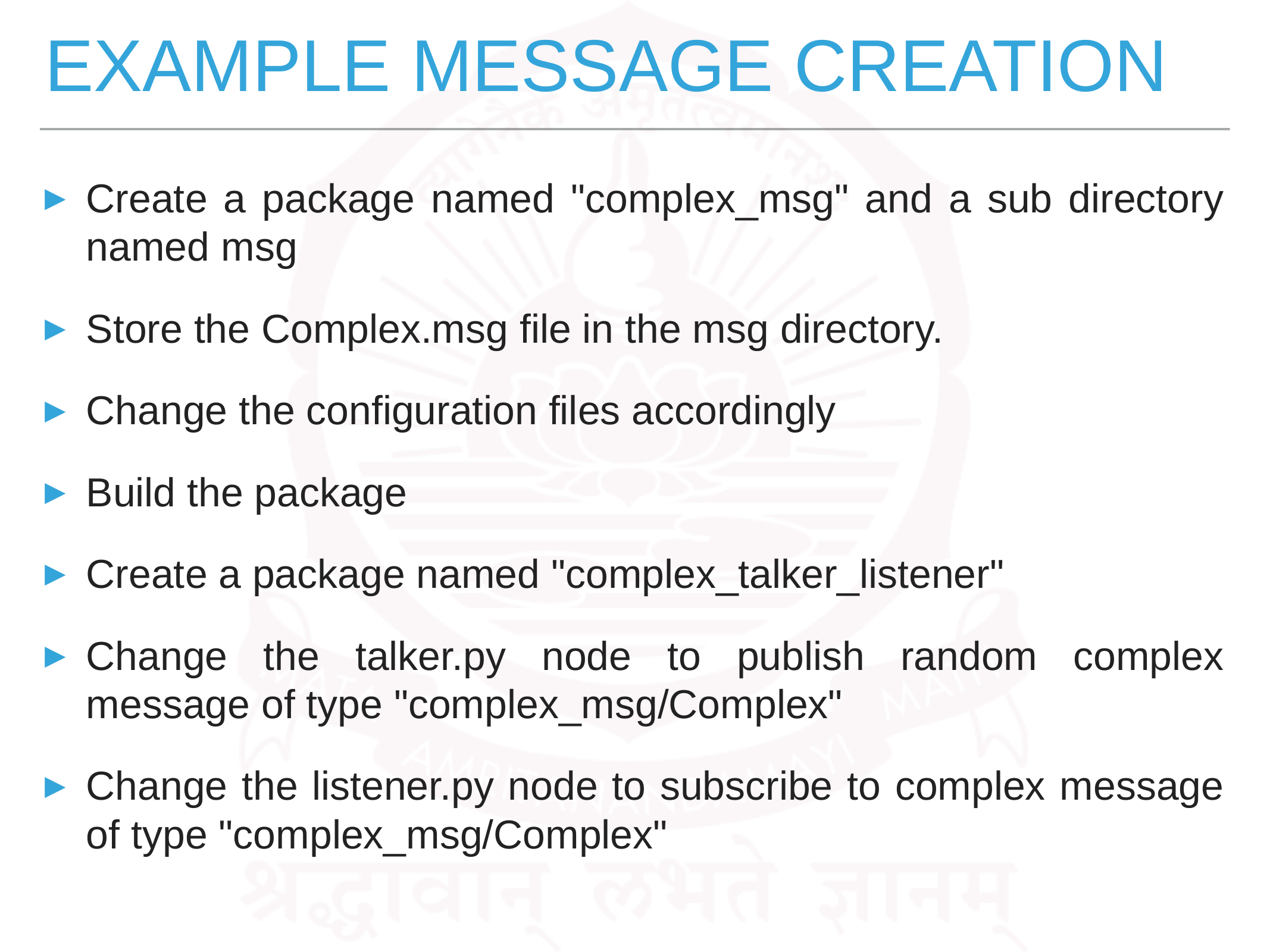

# EXAMPLE MESSAGE CREATION

Create a package named "complex_msg" and a sub directory named msg
Store the Complex.msg file in the msg directory.
Change the configuration files accordingly
Build the package
Create a package named "complex_talker_listener"
Change the talker.py node to publish random complex message of type "complex_msg/Complex"
Change the listener.py node to subscribe to complex message of type "complex_msg/Complex"